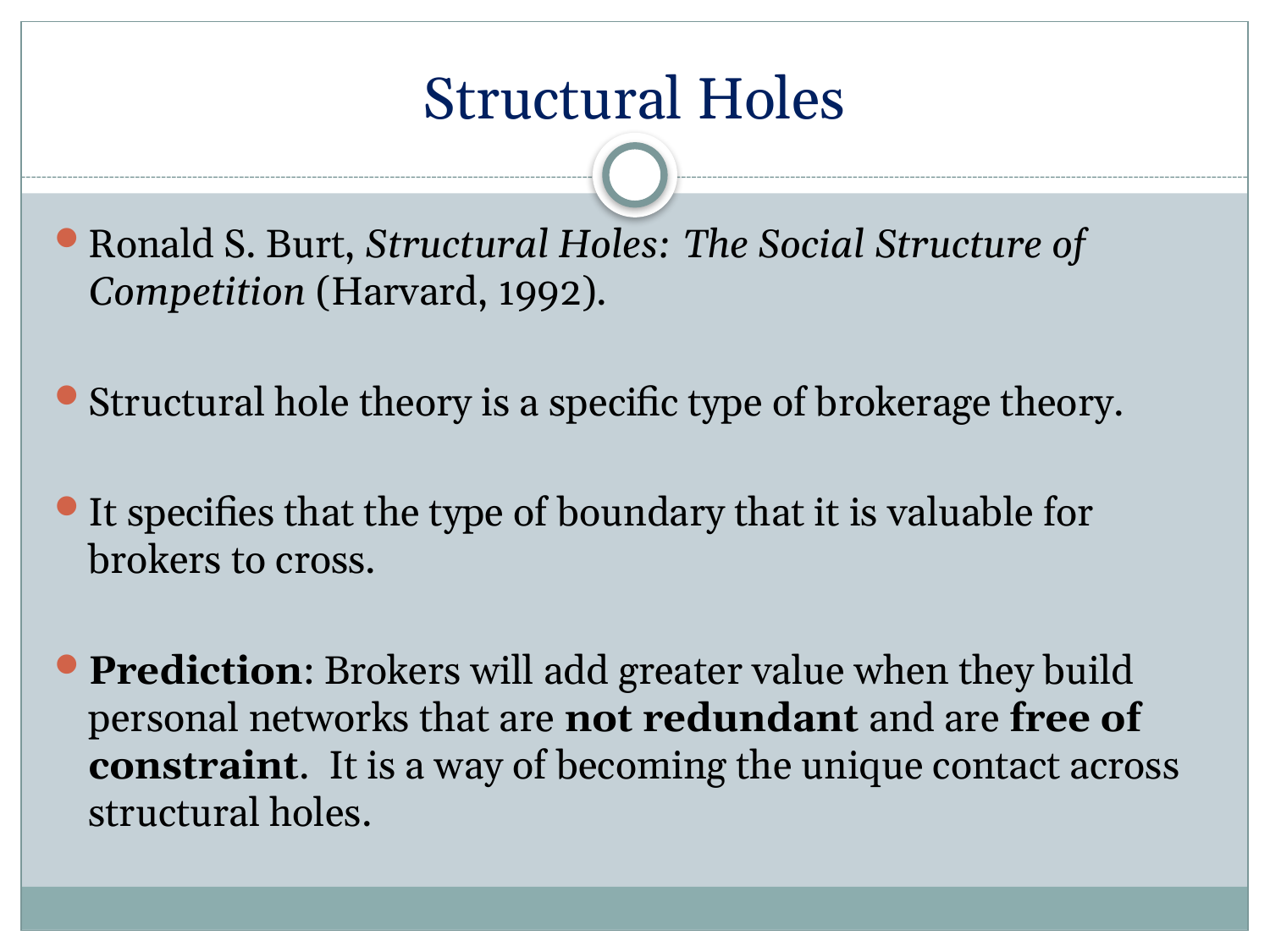

# Structural Holes
Ronald S. Burt, Structural Holes: The Social Structure of Competition (Harvard, 1992).

Structural hole theory is a specific type of brokerage theory.

It specifies that the type of boundary that it is valuable for brokers to cross.

Prediction: Brokers will add greater value when they build personal networks that are not redundant and are free of constraint.  It is a way of becoming the unique contact across structural holes.